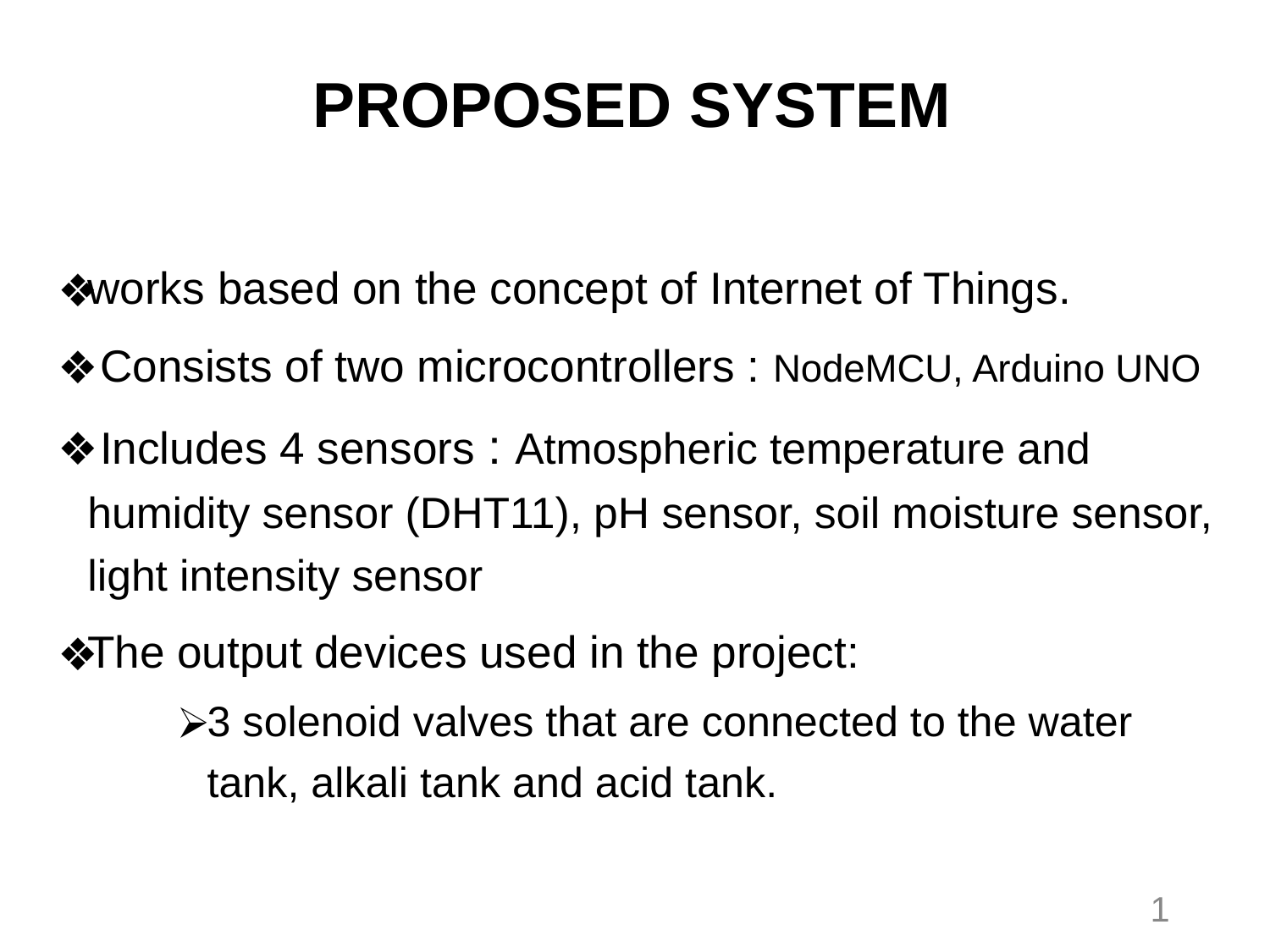

PROPOSED SYSTEM
#

works based on the concept of Internet of Things.
 Consists of two microcontrollers : NodeMCU, Arduino UNO
 Includes 4 sensors : Atmospheric temperature and humidity sensor (DHT11), pH sensor, soil moisture sensor, light intensity sensor
The output devices used in the project:
3 solenoid valves that are connected to the water tank, alkali tank and acid tank.

1